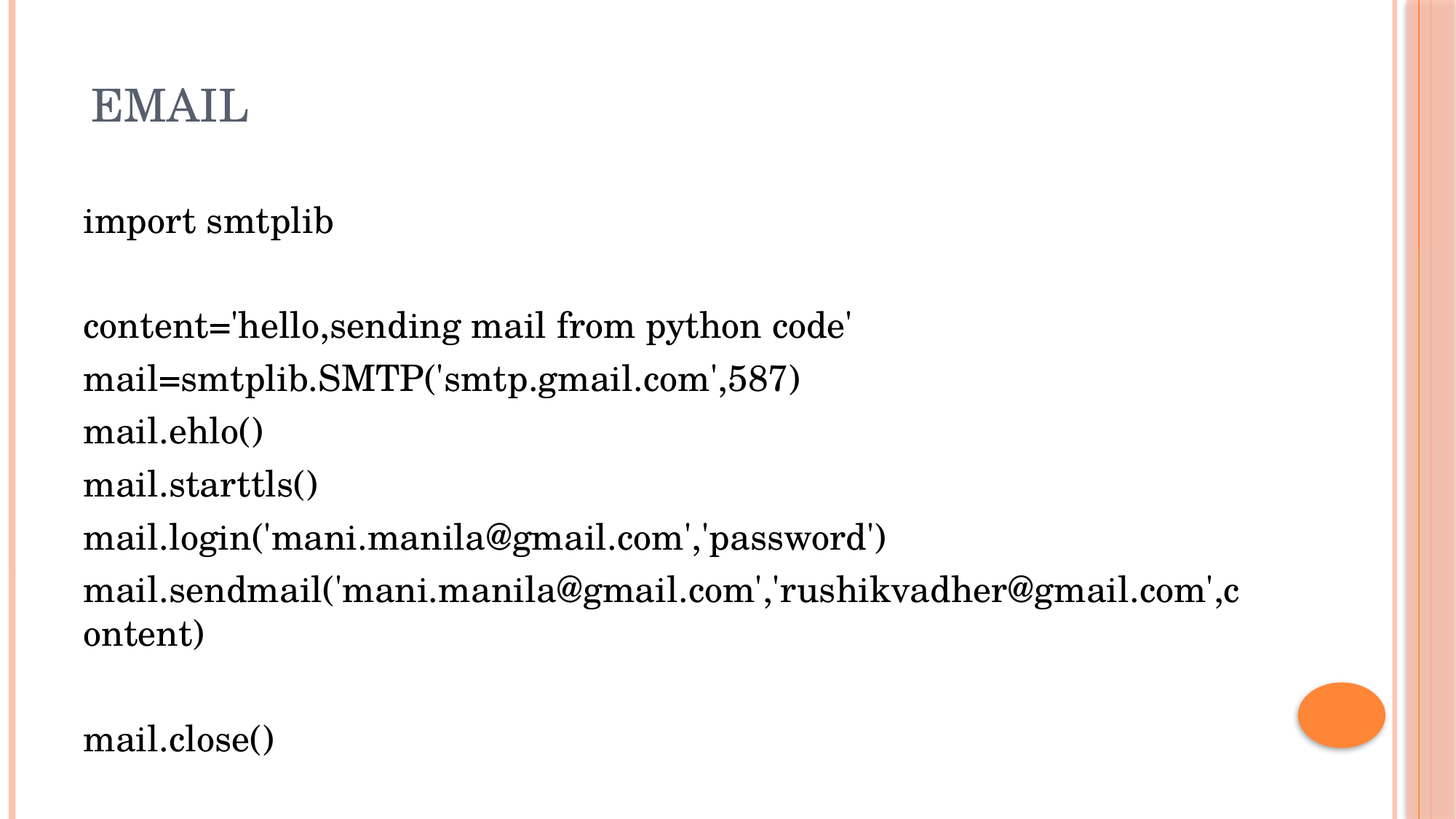

# Email
import smtplib

content='hello,sending mail from python code'
mail=smtplib.SMTP('smtp.gmail.com',587)
mail.ehlo()
mail.starttls()
mail.login('mani.manila@gmail.com','password')
mail.sendmail('mani.manila@gmail.com','rushikvadher@gmail.com',content)

mail.close()